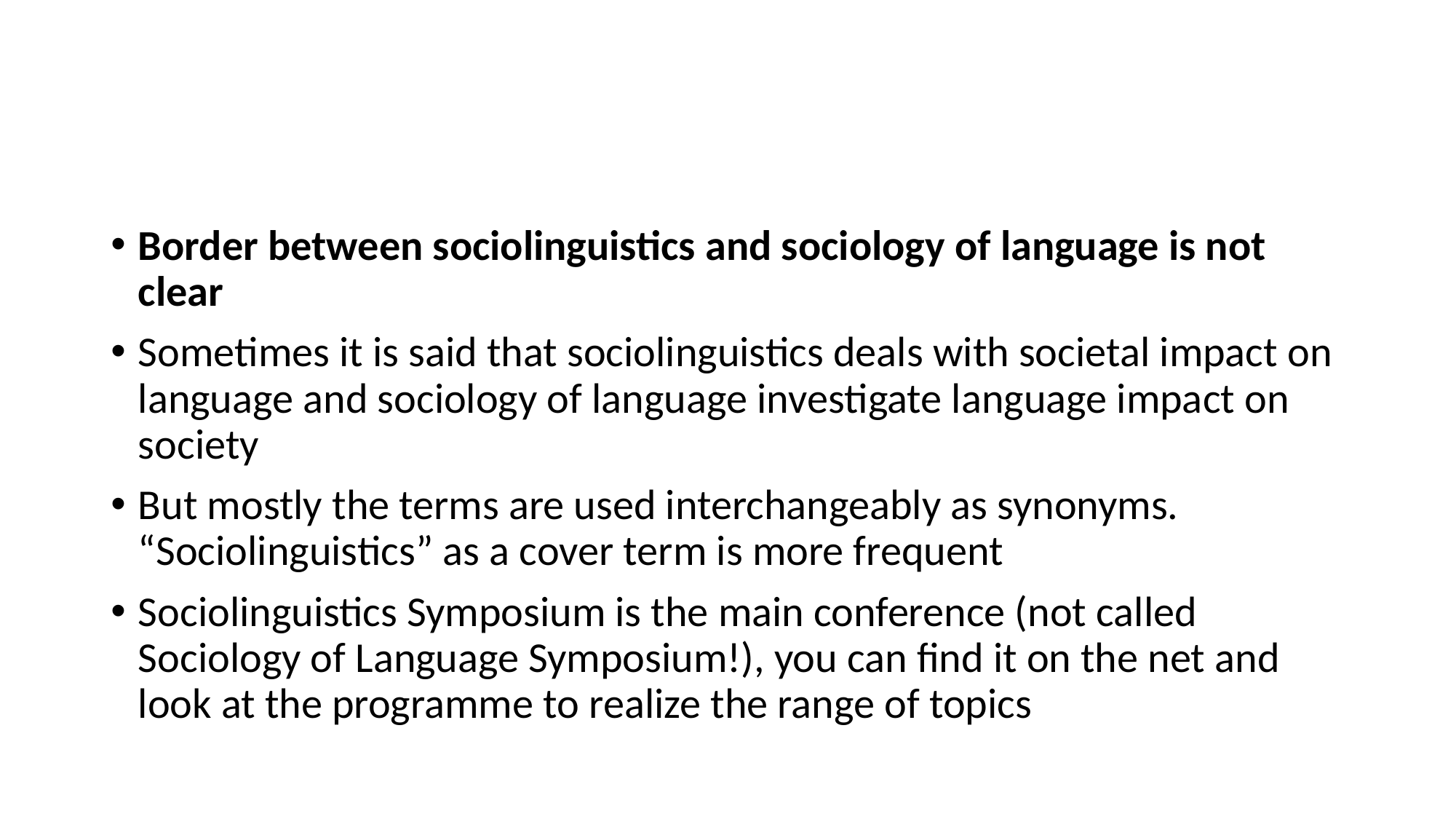

#
Border between sociolinguistics and sociology of language is not clear
Sometimes it is said that sociolinguistics deals with societal impact on language and sociology of language investigate language impact on society
But mostly the terms are used interchangeably as synonyms. “Sociolinguistics” as a cover term is more frequent
Sociolinguistics Symposium is the main conference (not called Sociology of Language Symposium!), you can find it on the net and look at the programme to realize the range of topics